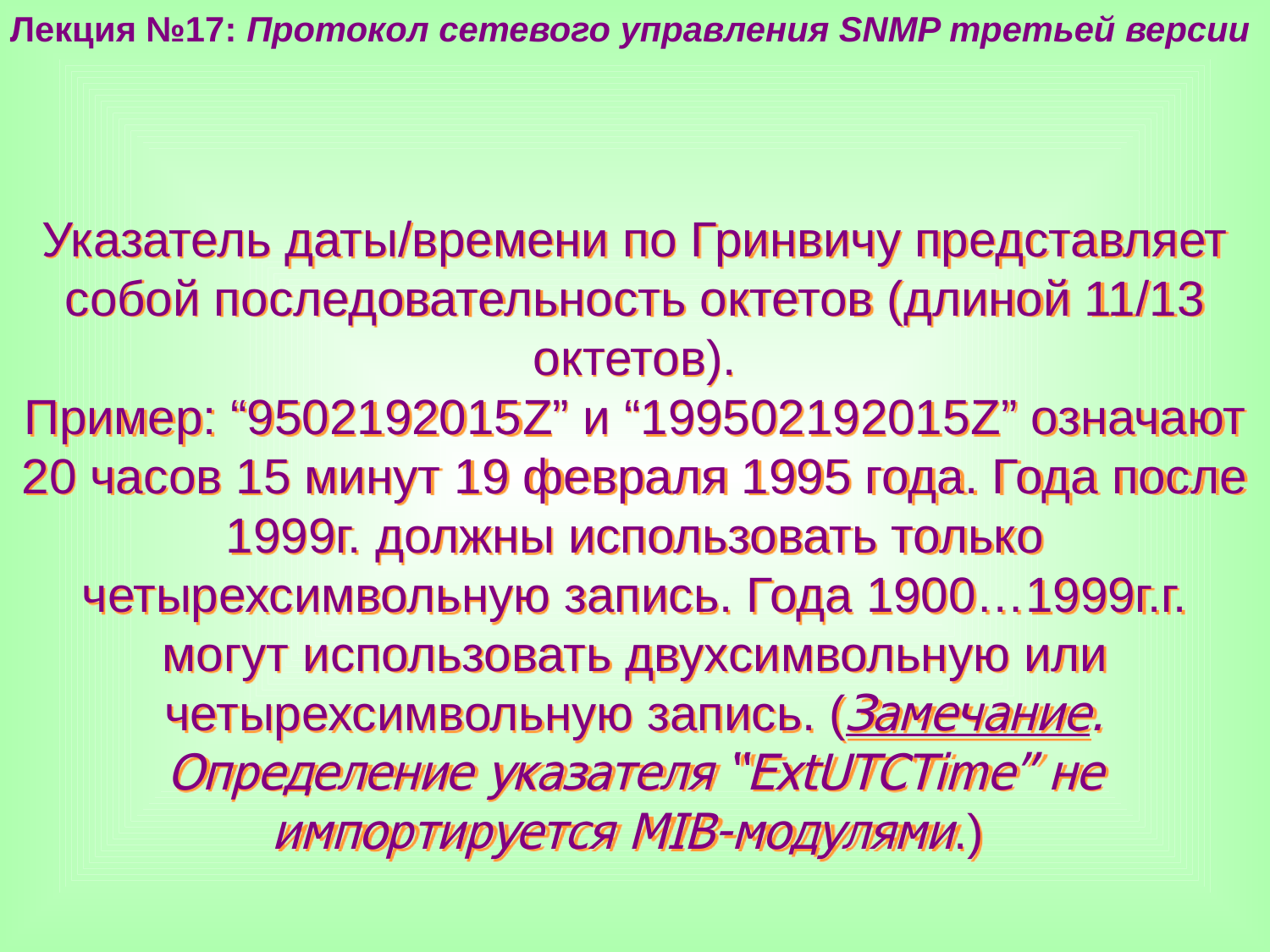

Лекция №17: Протокол сетевого управления SNMP третьей версии
Указатель даты/времени по Гринвичу представляет собой последовательность октетов (длиной 11/13 октетов).
Пример: “9502192015Z” и “199502192015Z” означают 20 часов 15 минут 19 февраля 1995 года. Года после 1999г. должны использовать только четырехсимвольную запись. Года 1900…1999г.г. могут использовать двухсимвольную или четырехсимвольную запись. (Замечание. Определение указателя “ExtUTCTime” не импортируется MIB-модулями.)